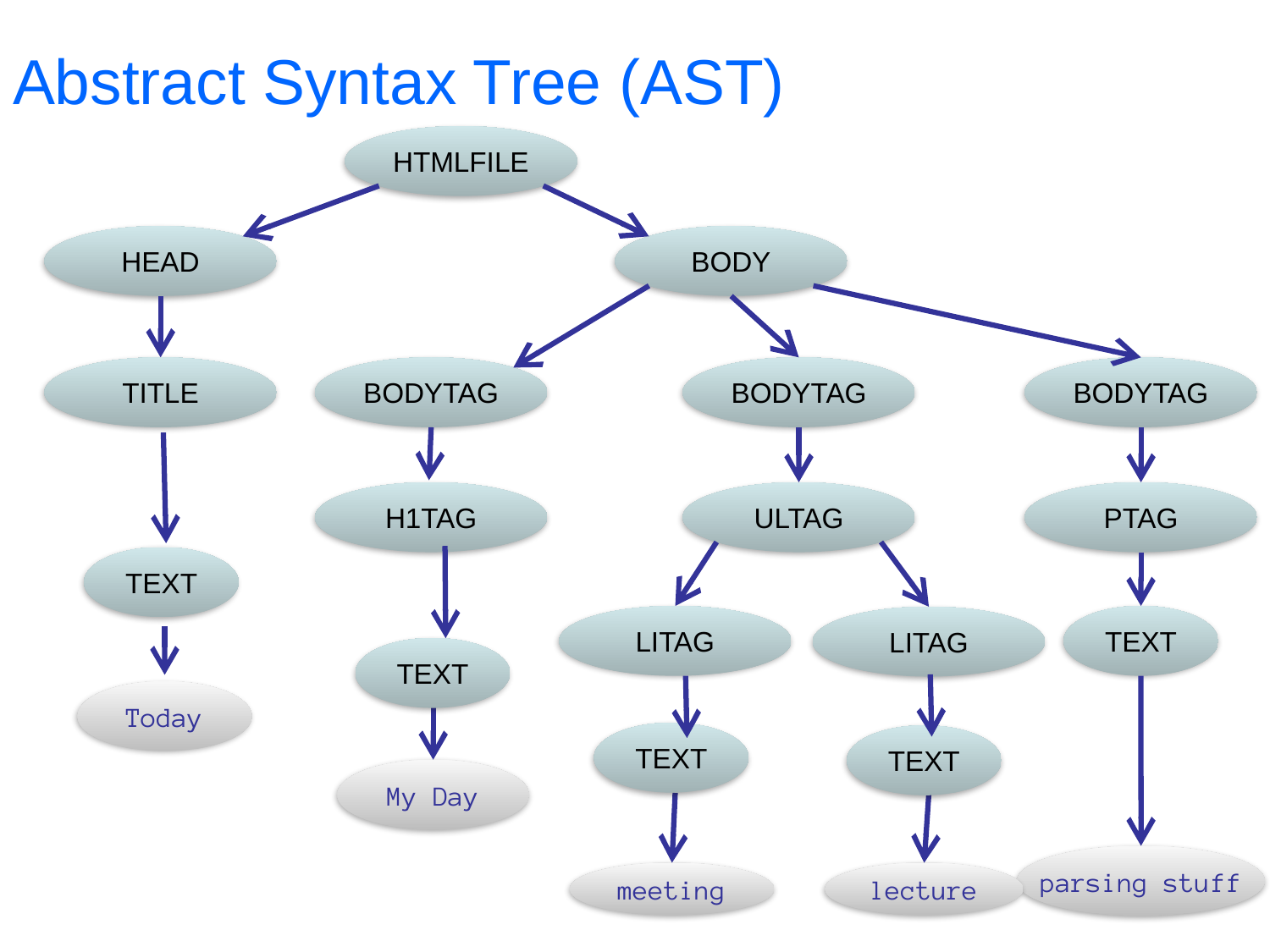

# Abstract Syntax Tree (AST)
HTMLFILE
HEAD
BODY
TITLE
BODYTAG
BODYTAG
BODYTAG
H1TAG
ULTAG
PTAG
TEXT
LITAG
TEXT
LITAG
TEXT
Today
TEXT
TEXT
My Day
parsing stuff
meeting
lecture